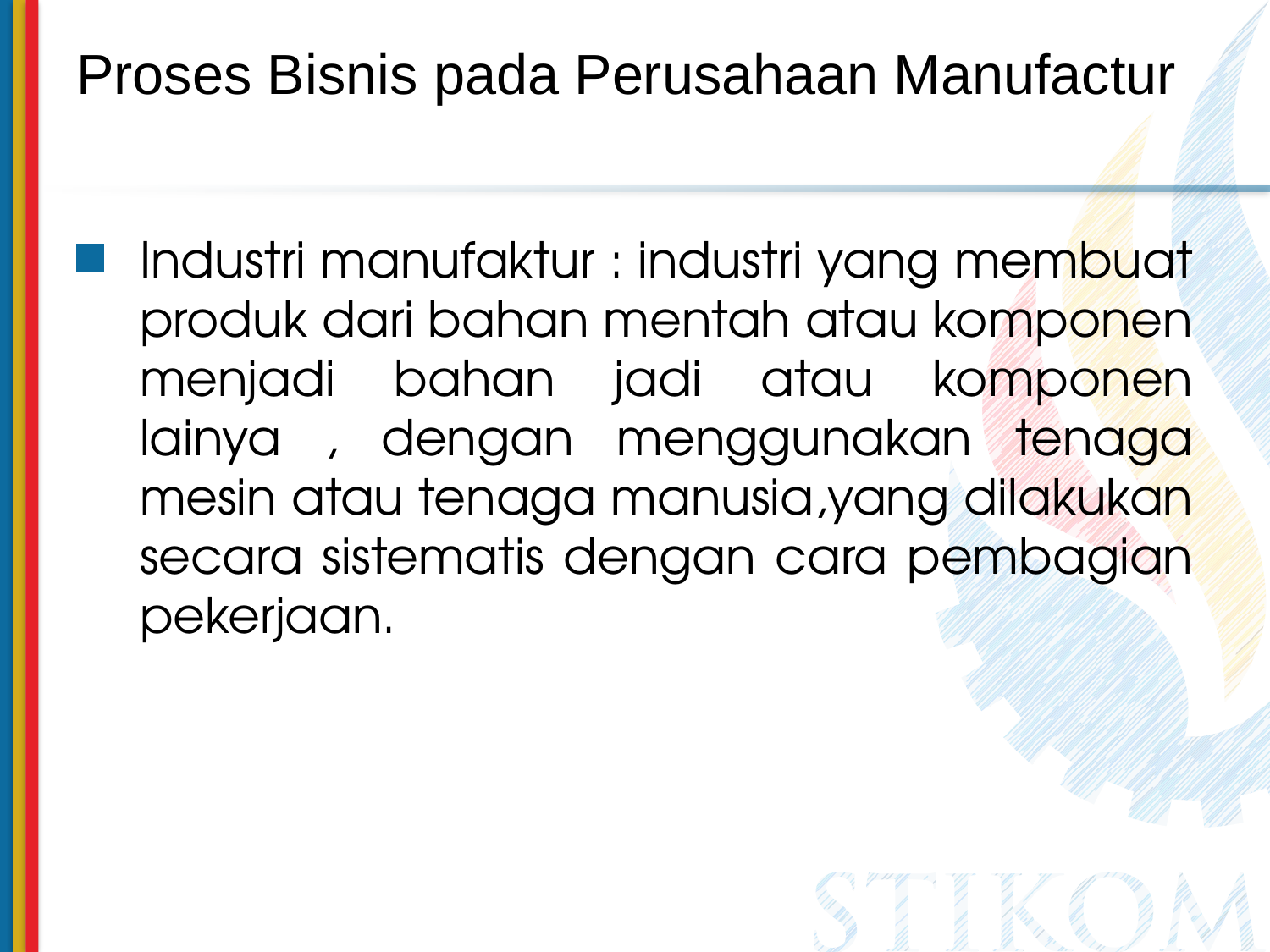

# Proses Bisnis pada Perusahaan Manufactur
Industri manufaktur : industri yang membuat produk dari bahan mentah atau komponen menjadi bahan jadi atau komponen lainya , dengan menggunakan tenaga mesin atau tenaga manusia,yang dilakukan secara sistematis dengan cara pembagian pekerjaan.